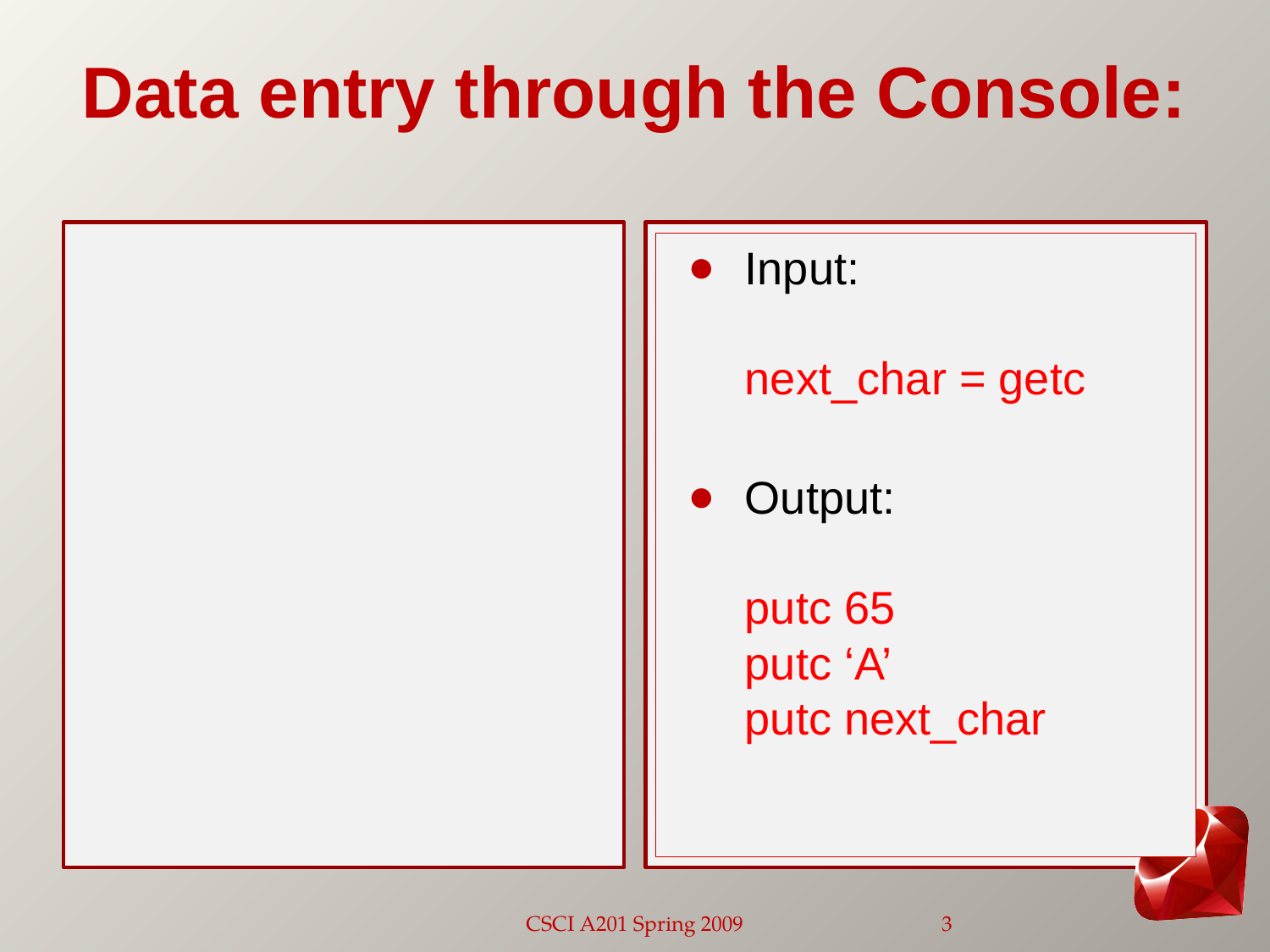

# Data entry through the Console:

Input:
next_char = getc
Output:
putc 65
putc ‘A’
putc next_char
CSCI A201 Spring 2009
3